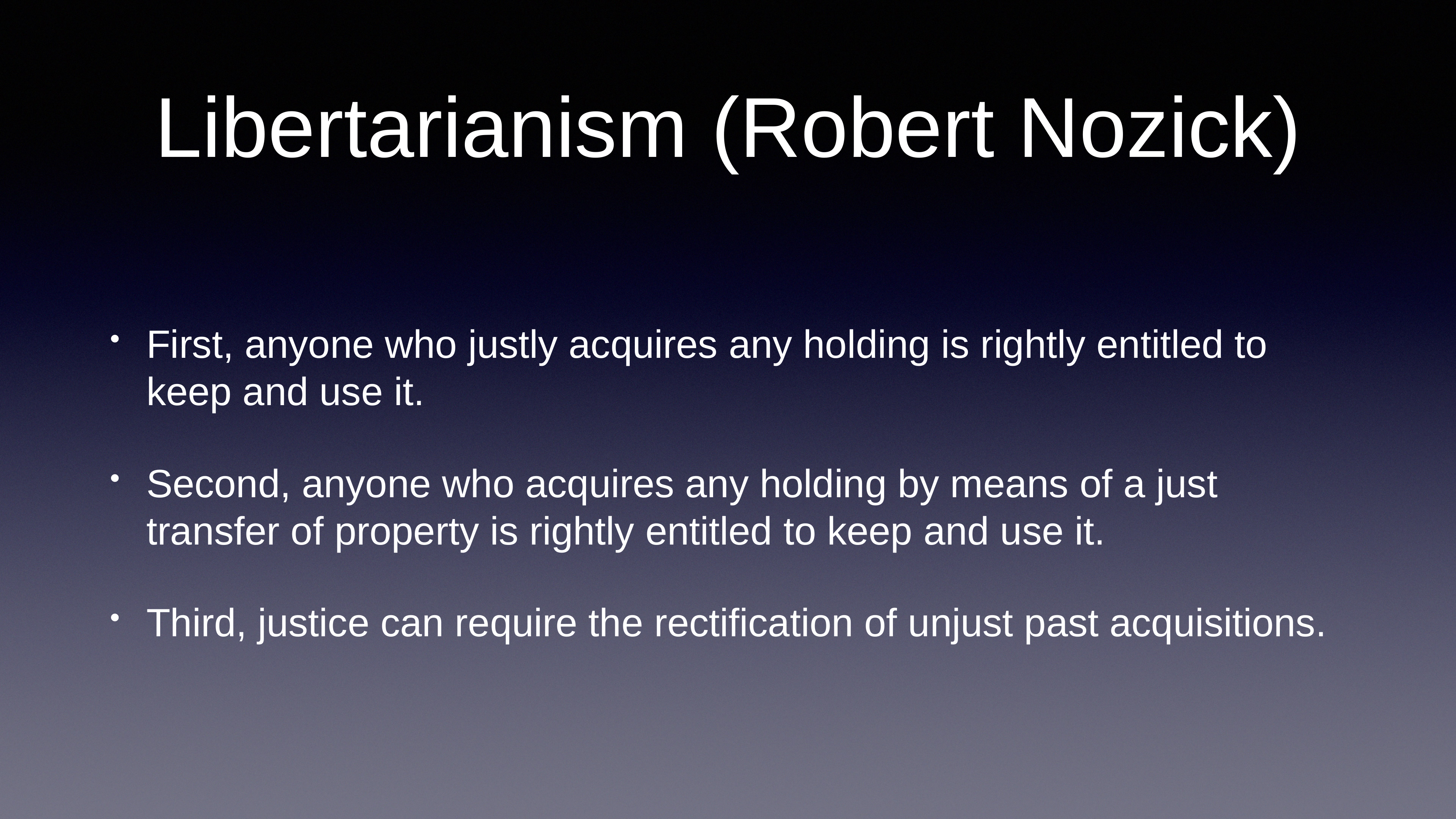

# Libertarianism (Robert Nozick)
First, anyone who justly acquires any holding is rightly entitled to keep and use it.
Second, anyone who acquires any holding by means of a just transfer of property is rightly entitled to keep and use it.
Third, justice can require the rectification of unjust past acquisitions.